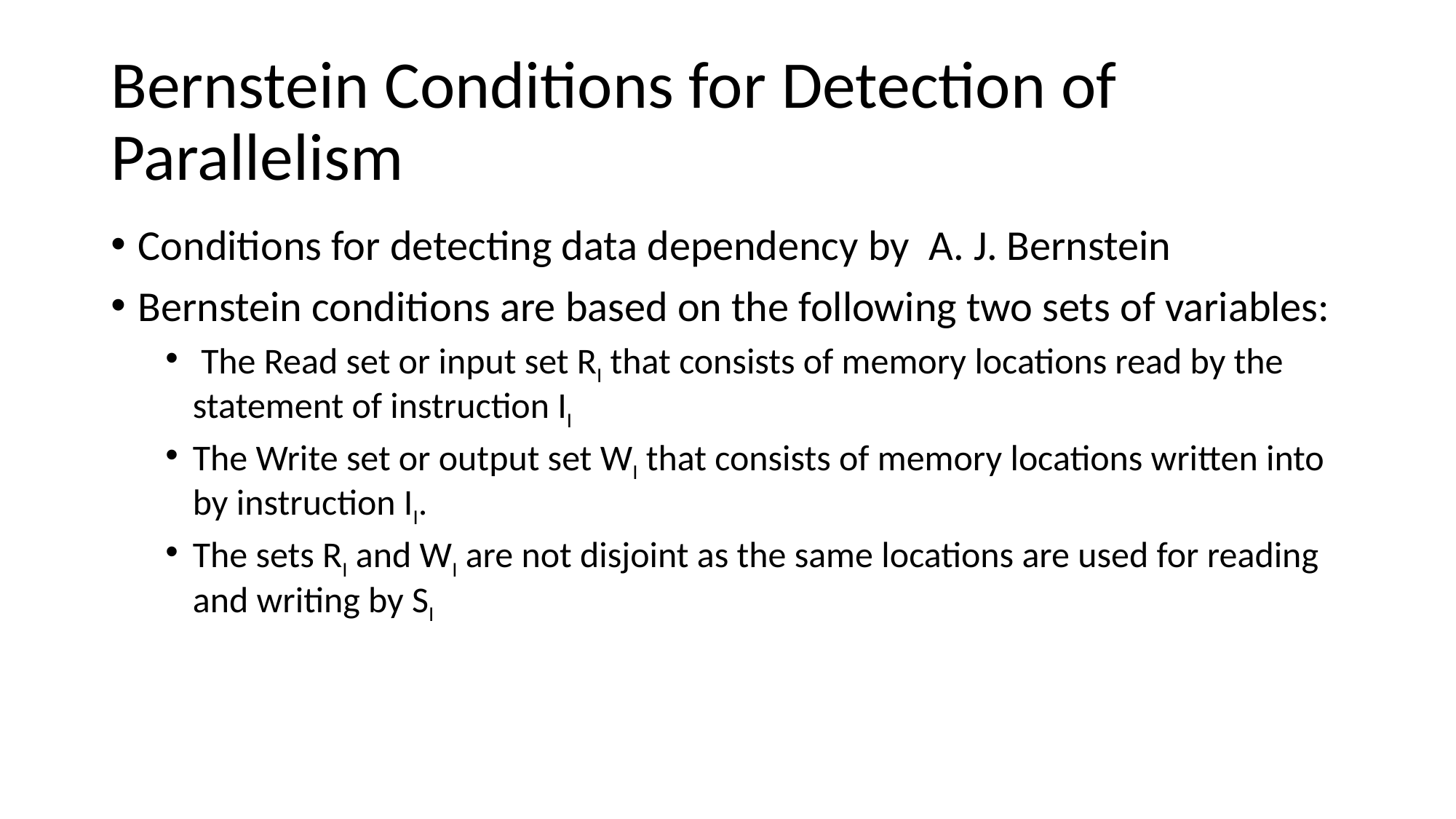

# Bernstein Conditions for Detection of Parallelism
Conditions for detecting data dependency by  A. J. Bernstein
Bernstein conditions are based on the following two sets of variables:
 The Read set or input set RI that consists of memory locations read by the statement of instruction II
The Write set or output set WI that consists of memory locations written into by instruction II.
The sets RI and WI are not disjoint as the same locations are used for reading and writing by SI